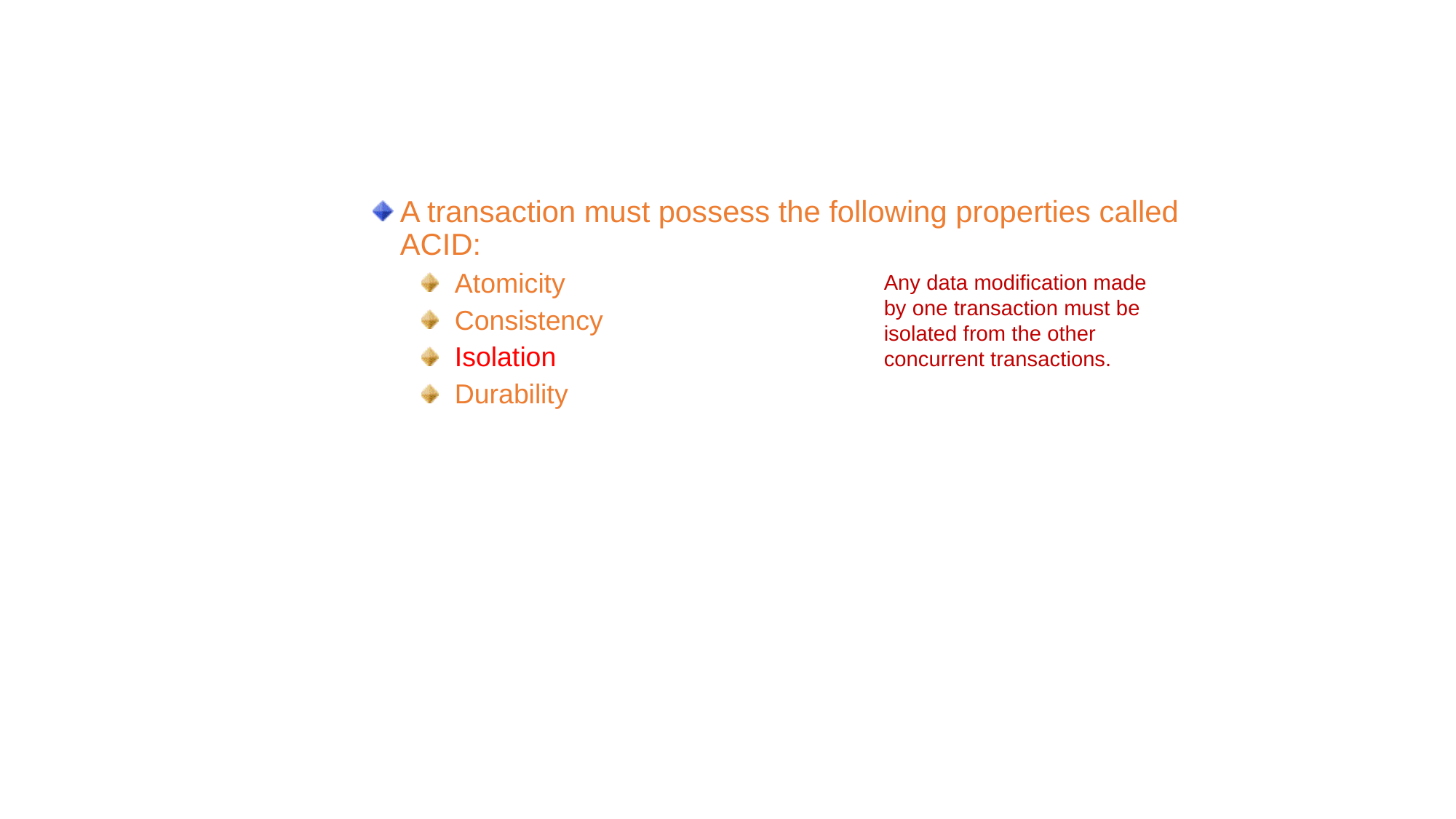

Creating Transactions (Contd.)
A transaction must possess the following properties called ACID:
Atomicity
Consistency
Isolation
Durability
Any data modification made by one transaction must be isolated from the other concurrent transactions.